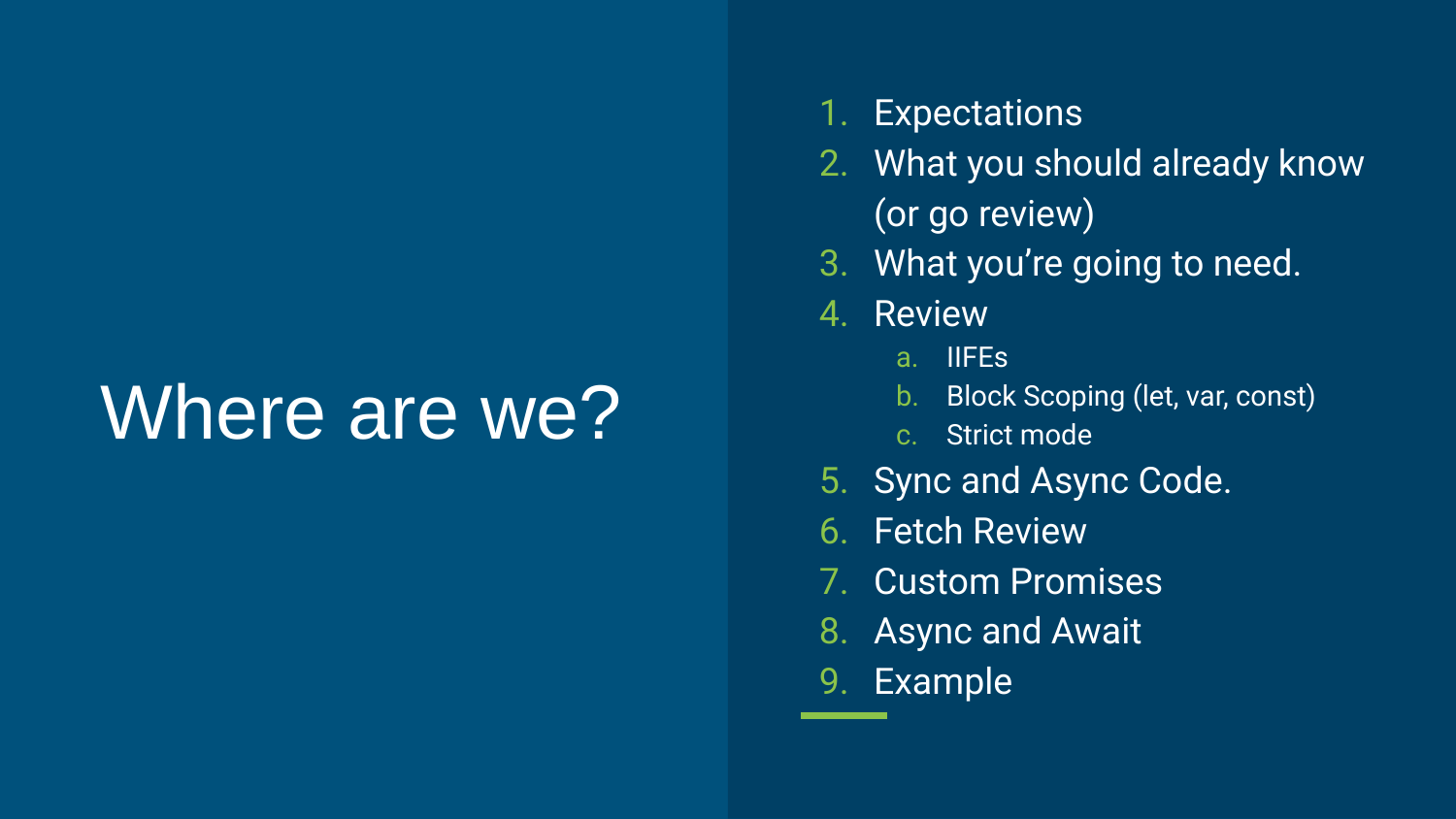

Expectations
What you should already know (or go review)
What you’re going to need.
Review
IIFEs
Block Scoping (let, var, const)
Strict mode
Sync and Async Code.
Fetch Review
Custom Promises
Async and Await
Example

# Where are we?